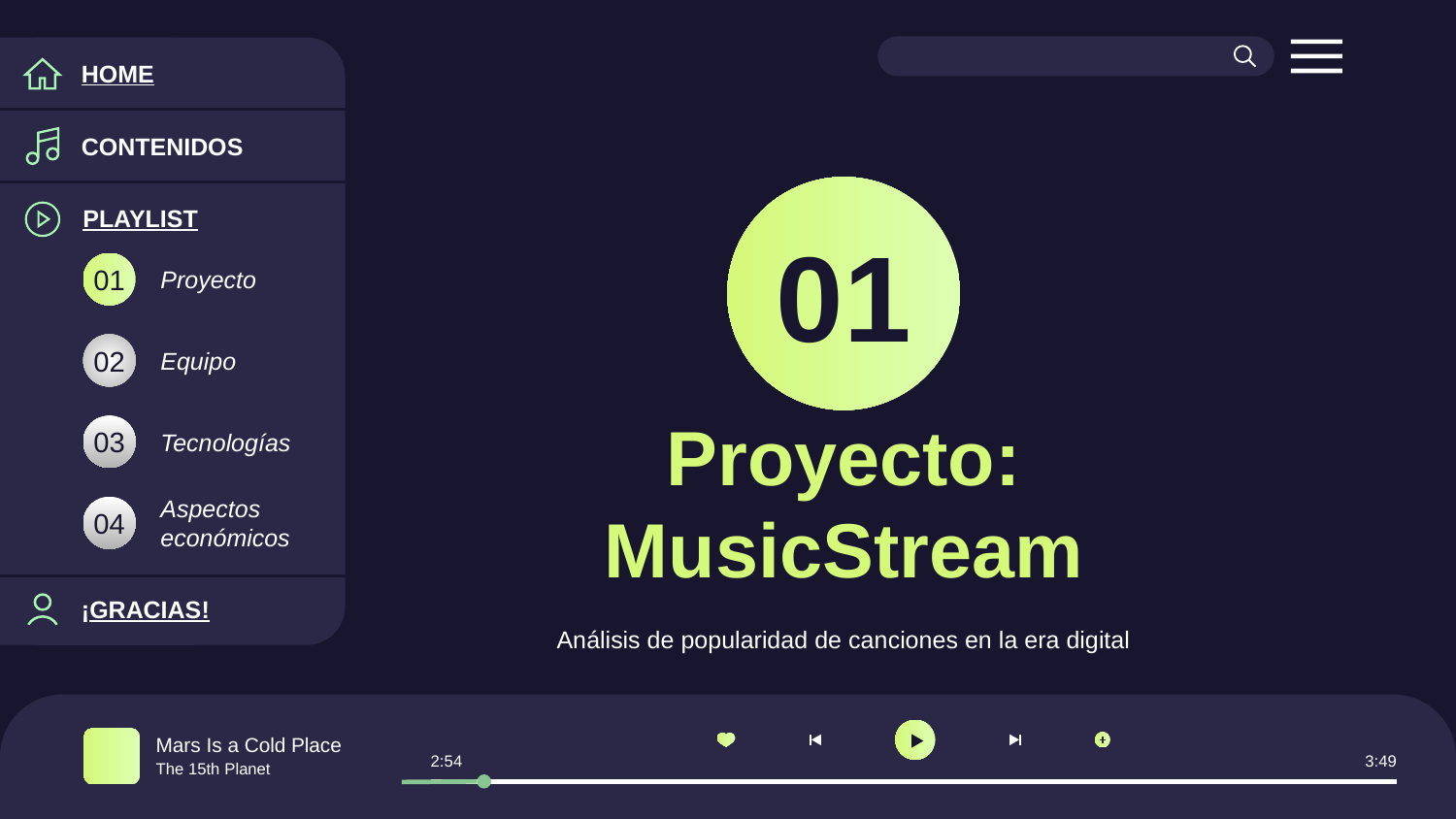

HOME

CONTENIDOS

PLAYLIST

01
Proyecto
01
Equipo
02
Tecnologías
03
# Proyecto: MusicStream
Aspectos económicos
04
Análisis de popularidad de canciones en la era digital
¡GRACIAS!